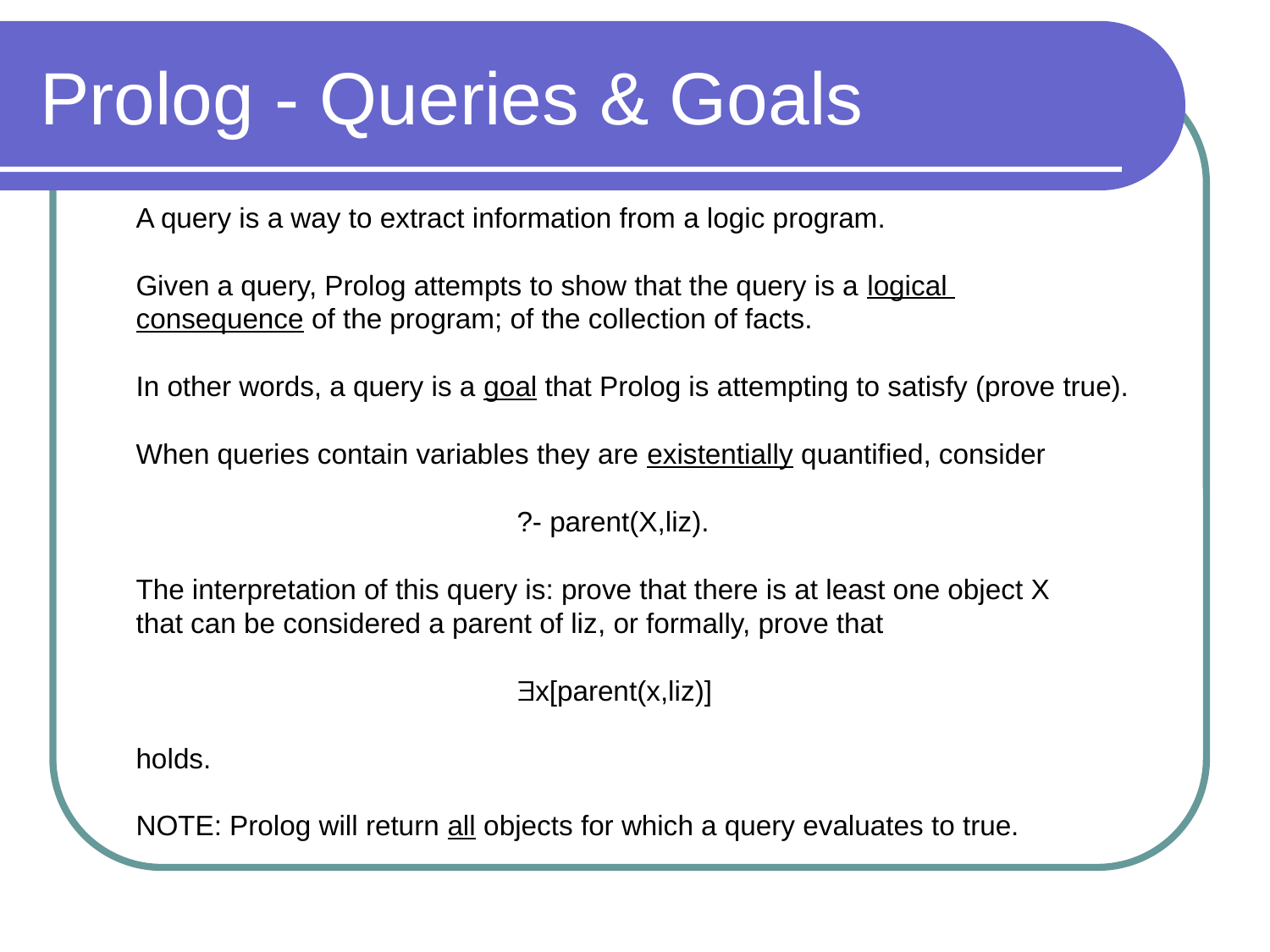

# Prolog - Queries & Goals
A query is a way to extract information from a logic program.

Given a query, Prolog attempts to show that the query is a logical
consequence of the program; of the collection of facts.

In other words, a query is a goal that Prolog is attempting to satisfy (prove true).

When queries contain variables they are existentially quantified, consider

			?- parent(X,liz).

The interpretation of this query is: prove that there is at least one object X
that can be considered a parent of liz, or formally, prove that

			∃x[parent(x,liz)]

holds.

NOTE: Prolog will return all objects for which a query evaluates to true.